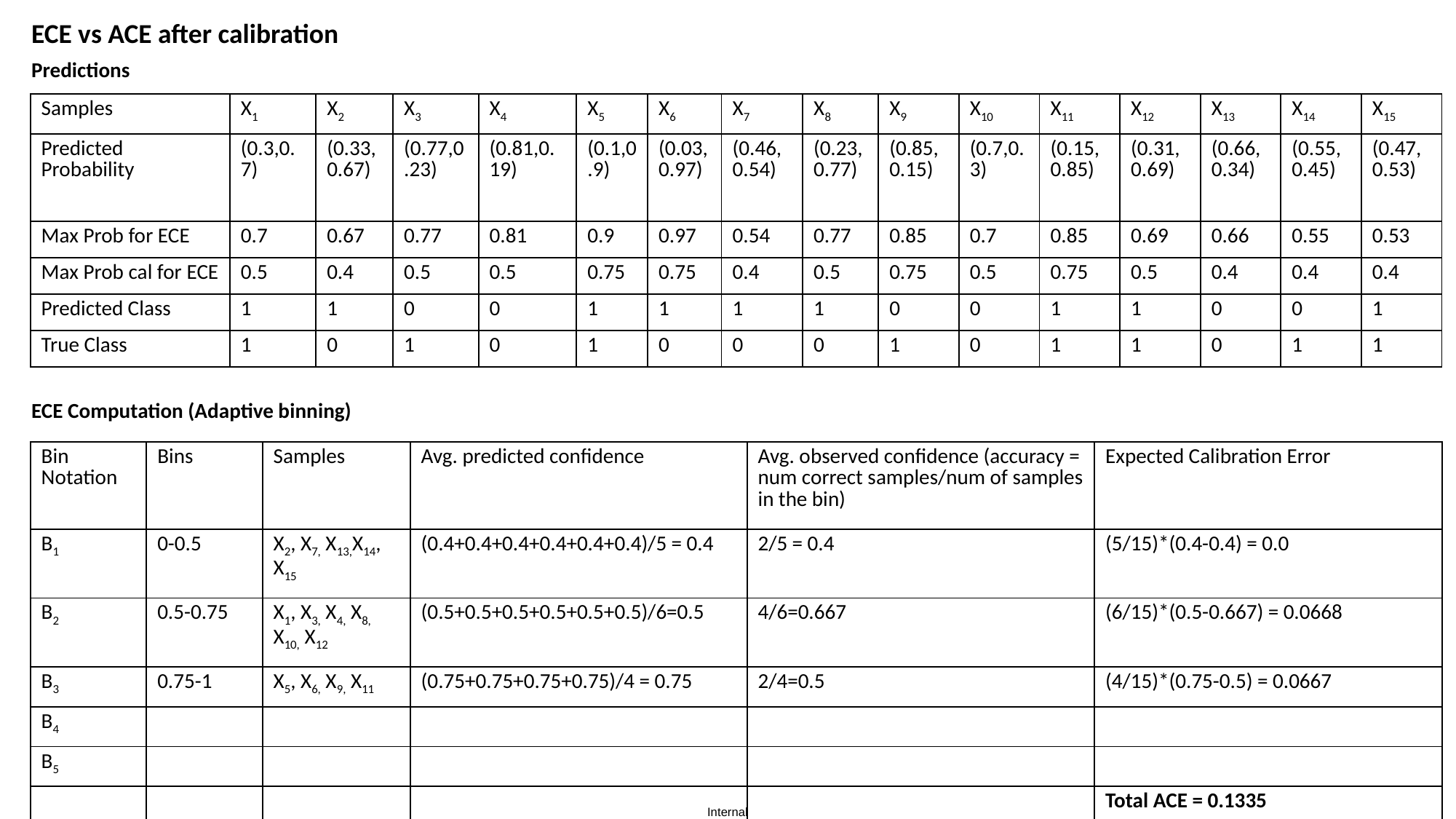

ECE vs ACE after calibration
Predictions
| Samples | X1 | X2 | X3 | X4 | X5 | X6 | X7 | X8 | X9 | X10 | X11 | X12 | X13 | X14 | X15 |
| --- | --- | --- | --- | --- | --- | --- | --- | --- | --- | --- | --- | --- | --- | --- | --- |
| Predicted Probability | (0.3,0.7) | (0.33,0.67) | (0.77,0.23) | (0.81,0.19) | (0.1,0.9) | (0.03,0.97) | (0.46,0.54) | (0.23,0.77) | (0.85,0.15) | (0.7,0.3) | (0.15,0.85) | (0.31,0.69) | (0.66,0.34) | (0.55,0.45) | (0.47,0.53) |
| Max Prob for ECE | 0.7 | 0.67 | 0.77 | 0.81 | 0.9 | 0.97 | 0.54 | 0.77 | 0.85 | 0.7 | 0.85 | 0.69 | 0.66 | 0.55 | 0.53 |
| Max Prob cal for ECE | 0.5 | 0.4 | 0.5 | 0.5 | 0.75 | 0.75 | 0.4 | 0.5 | 0.75 | 0.5 | 0.75 | 0.5 | 0.4 | 0.4 | 0.4 |
| Predicted Class | 1 | 1 | 0 | 0 | 1 | 1 | 1 | 1 | 0 | 0 | 1 | 1 | 0 | 0 | 1 |
| True Class | 1 | 0 | 1 | 0 | 1 | 0 | 0 | 0 | 1 | 0 | 1 | 1 | 0 | 1 | 1 |
ECE Computation (Adaptive binning)
| Bin Notation | Bins | Samples | Avg. predicted confidence | Avg. observed confidence (accuracy = num correct samples/num of samples in the bin) | Expected Calibration Error |
| --- | --- | --- | --- | --- | --- |
| B1 | 0-0.5 | X2, X7, X13,X14, X15 | (0.4+0.4+0.4+0.4+0.4+0.4)/5 = 0.4 | 2/5 = 0.4 | (5/15)\*(0.4-0.4) = 0.0 |
| B2 | 0.5-0.75 | X1, X3, X4, X8, X10, X12 | (0.5+0.5+0.5+0.5+0.5+0.5)/6=0.5 | 4/6=0.667 | (6/15)\*(0.5-0.667) = 0.0668 |
| B3 | 0.75-1 | X5, X6, X9, X11 | (0.75+0.75+0.75+0.75)/4 = 0.75 | 2/4=0.5 | (4/15)\*(0.75-0.5) = 0.0667 |
| B4 |  |  |  |  |  |
| B5 |  |  |  |  |  |
|  |  |  |  |  | Total ACE = 0.1335 |